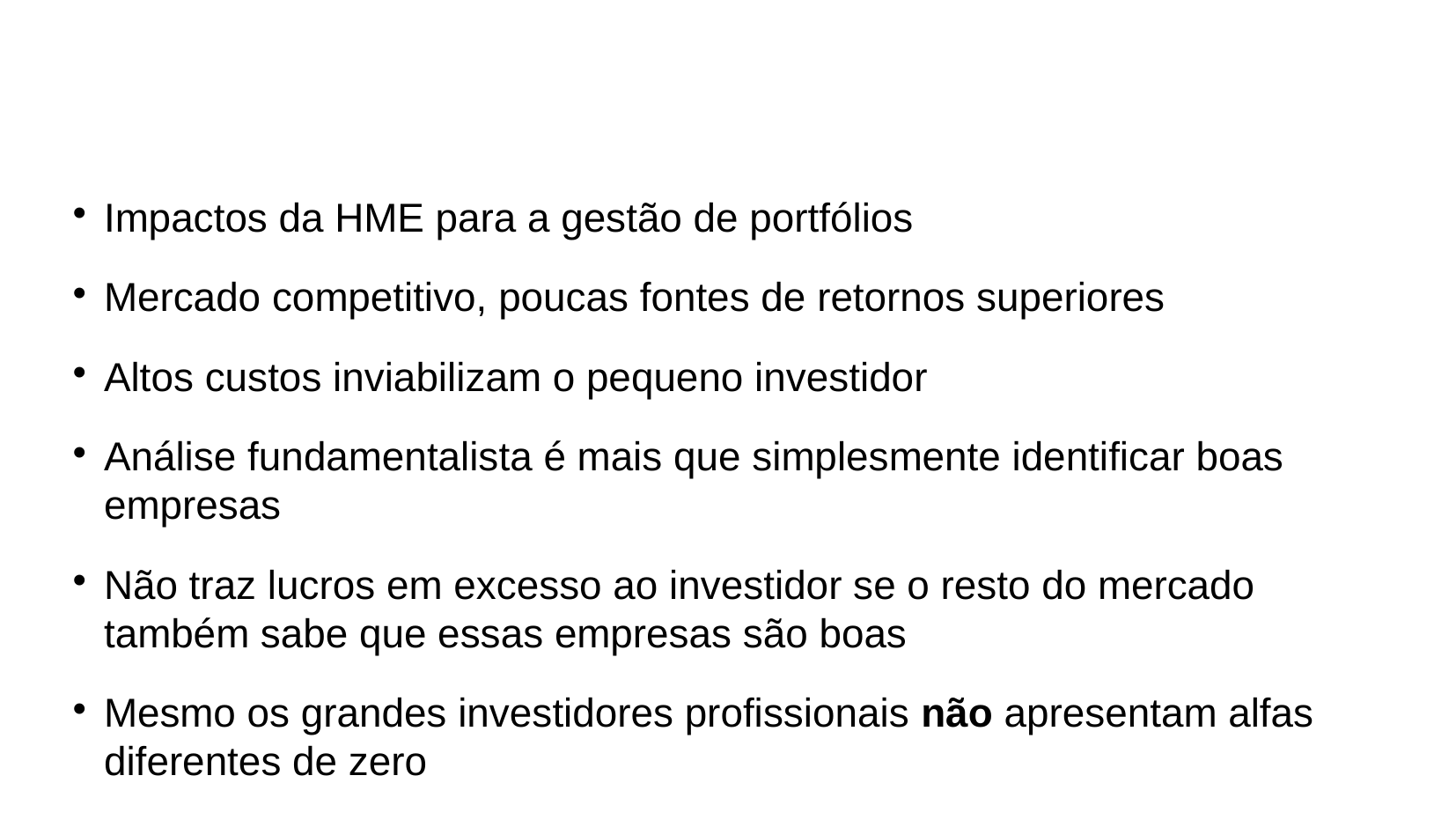

Impactos da HME para a gestão de portfólios
Mercado competitivo, poucas fontes de retornos superiores
Altos custos inviabilizam o pequeno investidor
Análise fundamentalista é mais que simplesmente identificar boas empresas
Não traz lucros em excesso ao investidor se o resto do mercado também sabe que essas empresas são boas
Mesmo os grandes investidores profissionais não apresentam alfas diferentes de zero
Administração passiva é proposta pela HME